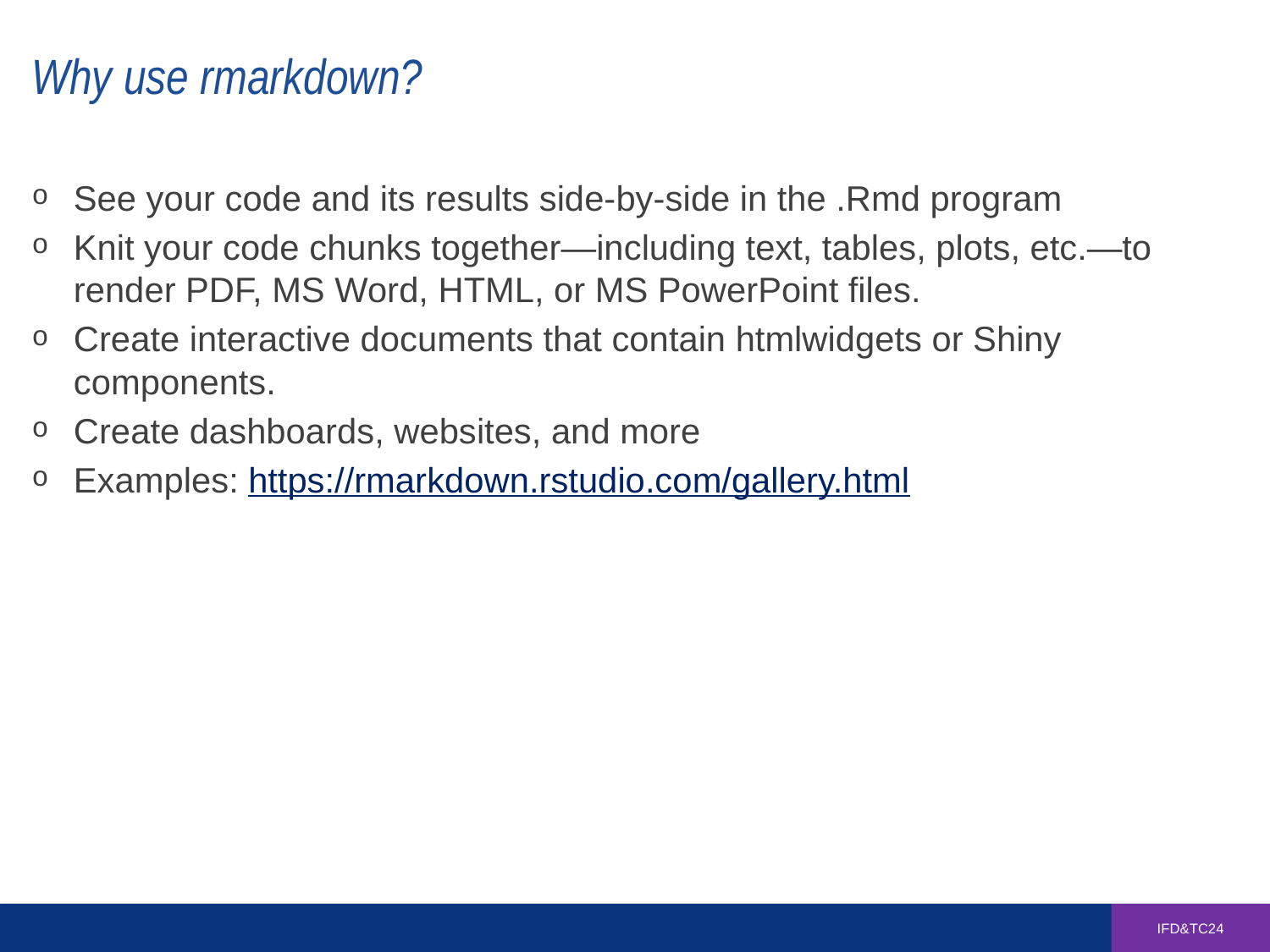

# Why use rmarkdown?
See your code and its results side-by-side in the .Rmd program
Knit your code chunks together—including text, tables, plots, etc.—to render PDF, MS Word, HTML, or MS PowerPoint files.
Create interactive documents that contain htmlwidgets or Shiny components.
Create dashboards, websites, and more
Examples: https://rmarkdown.rstudio.com/gallery.html
IFD&TC24